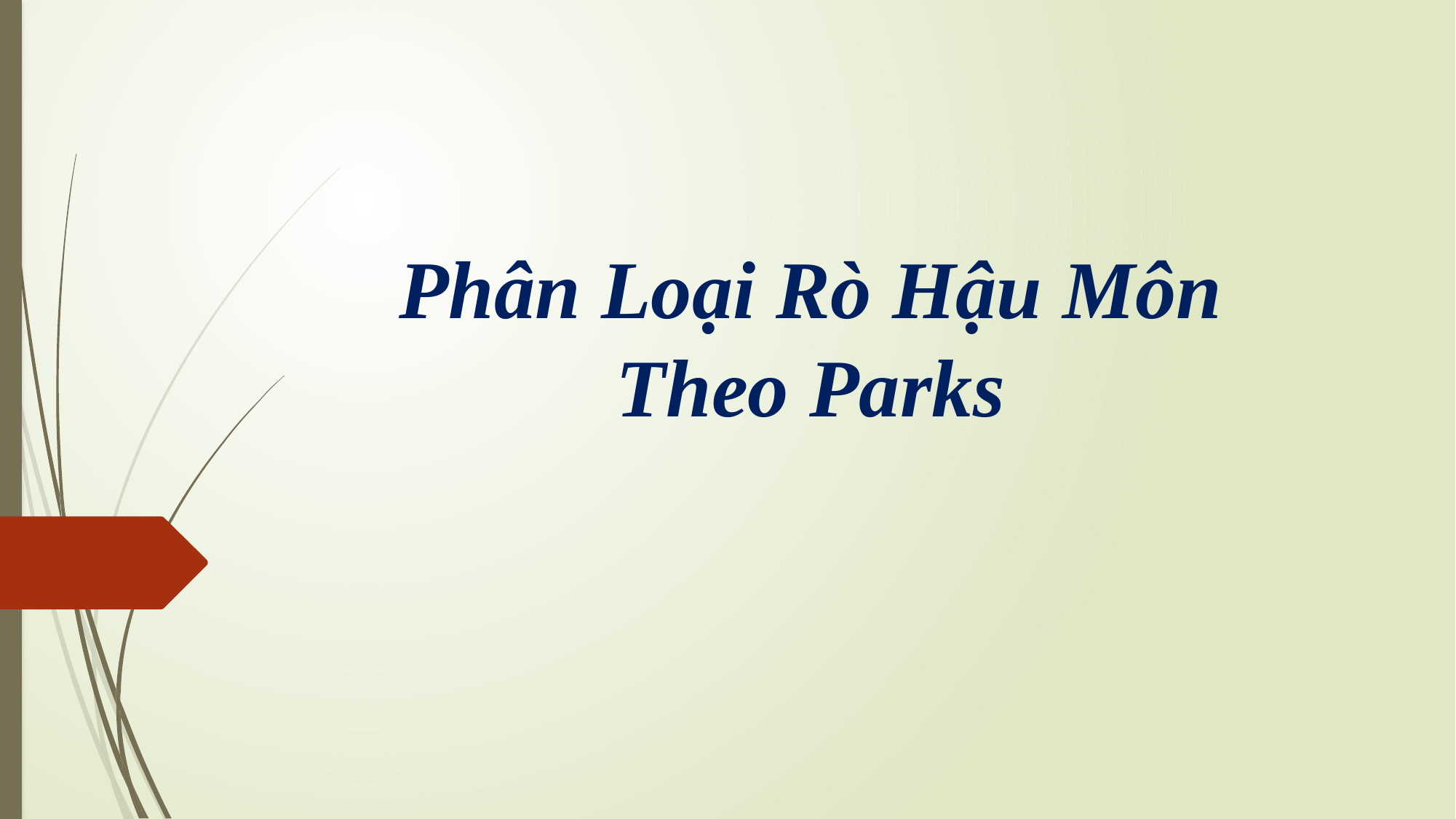

# Phân Loại Rò Hậu Môn Theo Parks